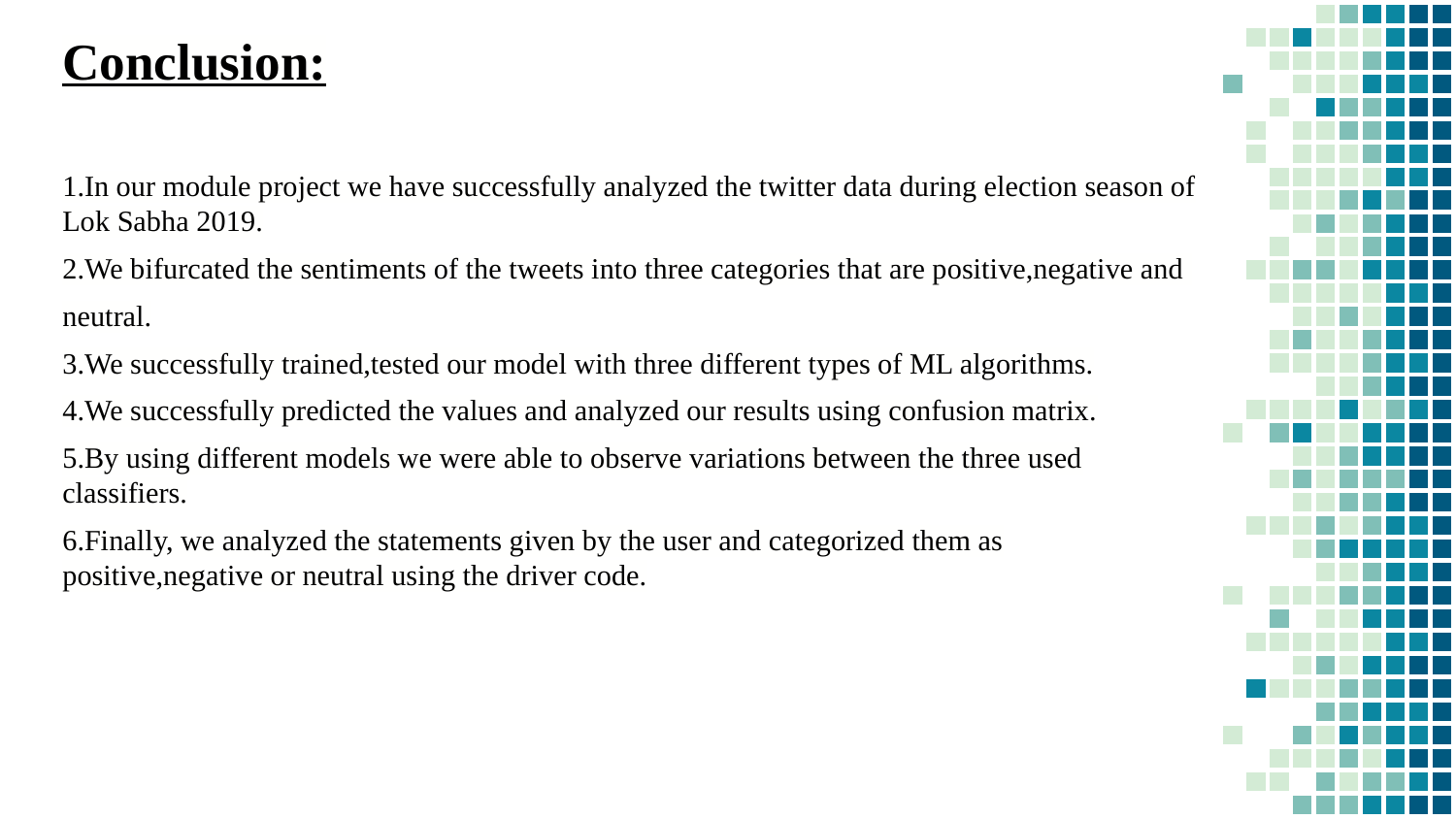

Conclusion:

1.In our module project we have successfully analyzed the twitter data during election season of Lok Sabha 2019.
2.We bifurcated the sentiments of the tweets into three categories that are positive,negative and
neutral.
3.We successfully trained,tested our model with three different types of ML algorithms.
4.We successfully predicted the values and analyzed our results using confusion matrix.
5.By using different models we were able to observe variations between the three used classifiers.
6.Finally, we analyzed the statements given by the user and categorized them as positive,negative or neutral using the driver code.